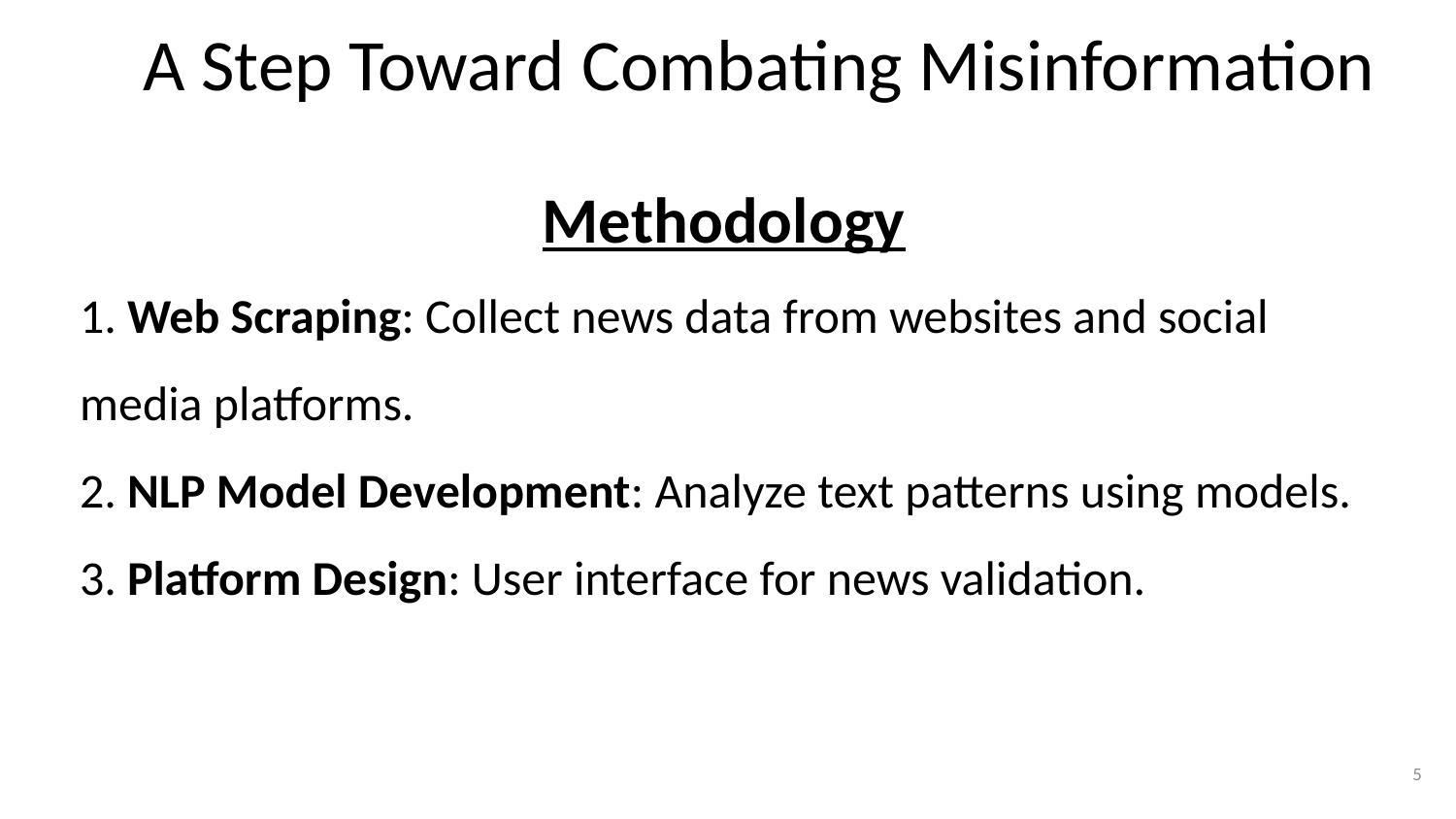

# A Step Toward Combating Misinformation
Methodology
1. Web Scraping: Collect news data from websites and social media platforms.
2. NLP Model Development: Analyze text patterns using models.
3. Platform Design: User interface for news validation.

5